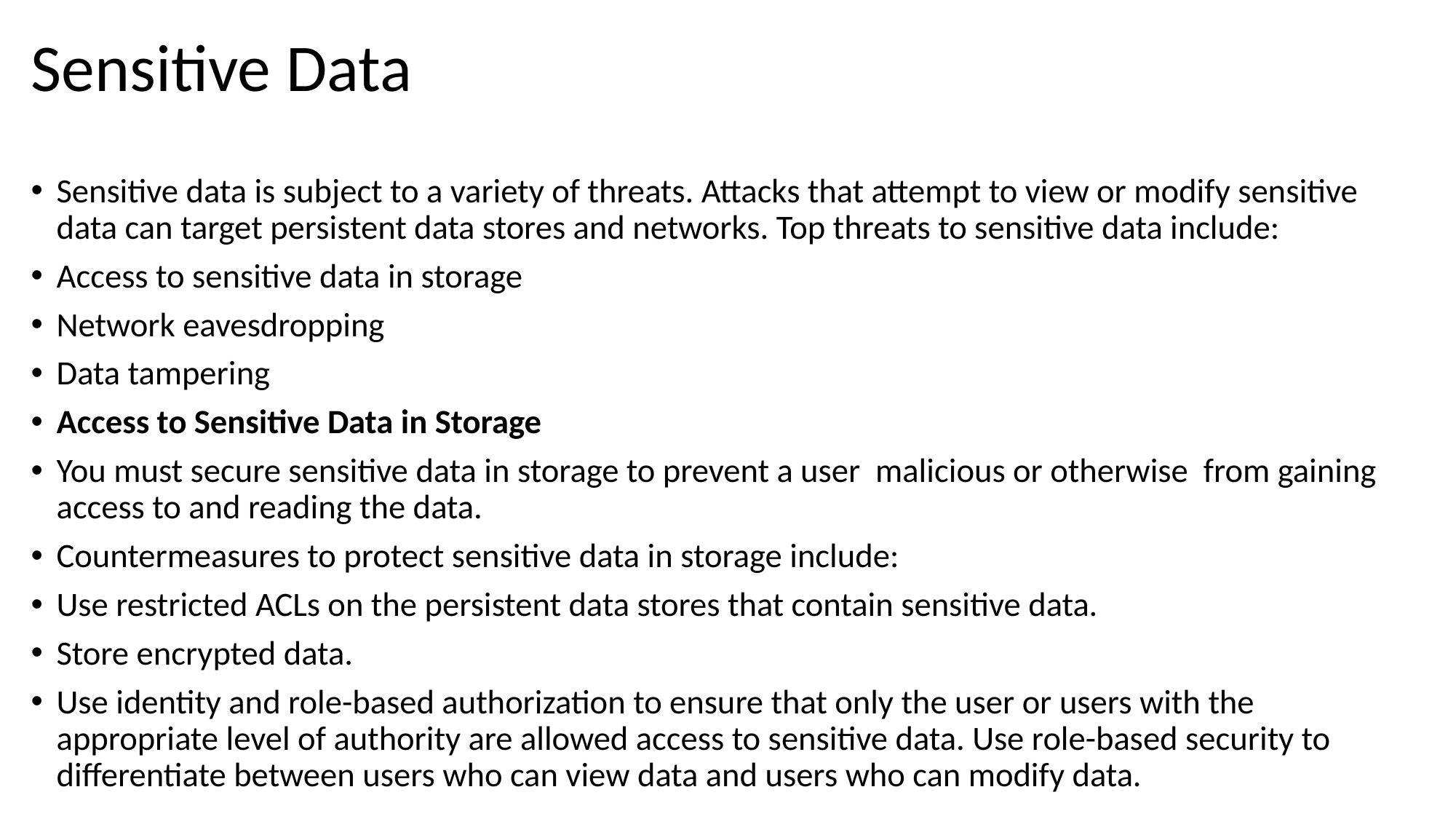

# Sensitive Data
Sensitive data is subject to a variety of threats. Attacks that attempt to view or modify sensitive data can target persistent data stores and networks. Top threats to sensitive data include:
Access to sensitive data in storage
Network eavesdropping
Data tampering
Access to Sensitive Data in Storage
You must secure sensitive data in storage to prevent a user  malicious or otherwise  from gaining access to and reading the data.
Countermeasures to protect sensitive data in storage include:
Use restricted ACLs on the persistent data stores that contain sensitive data.
Store encrypted data.
Use identity and role-based authorization to ensure that only the user or users with the appropriate level of authority are allowed access to sensitive data. Use role-based security to differentiate between users who can view data and users who can modify data.